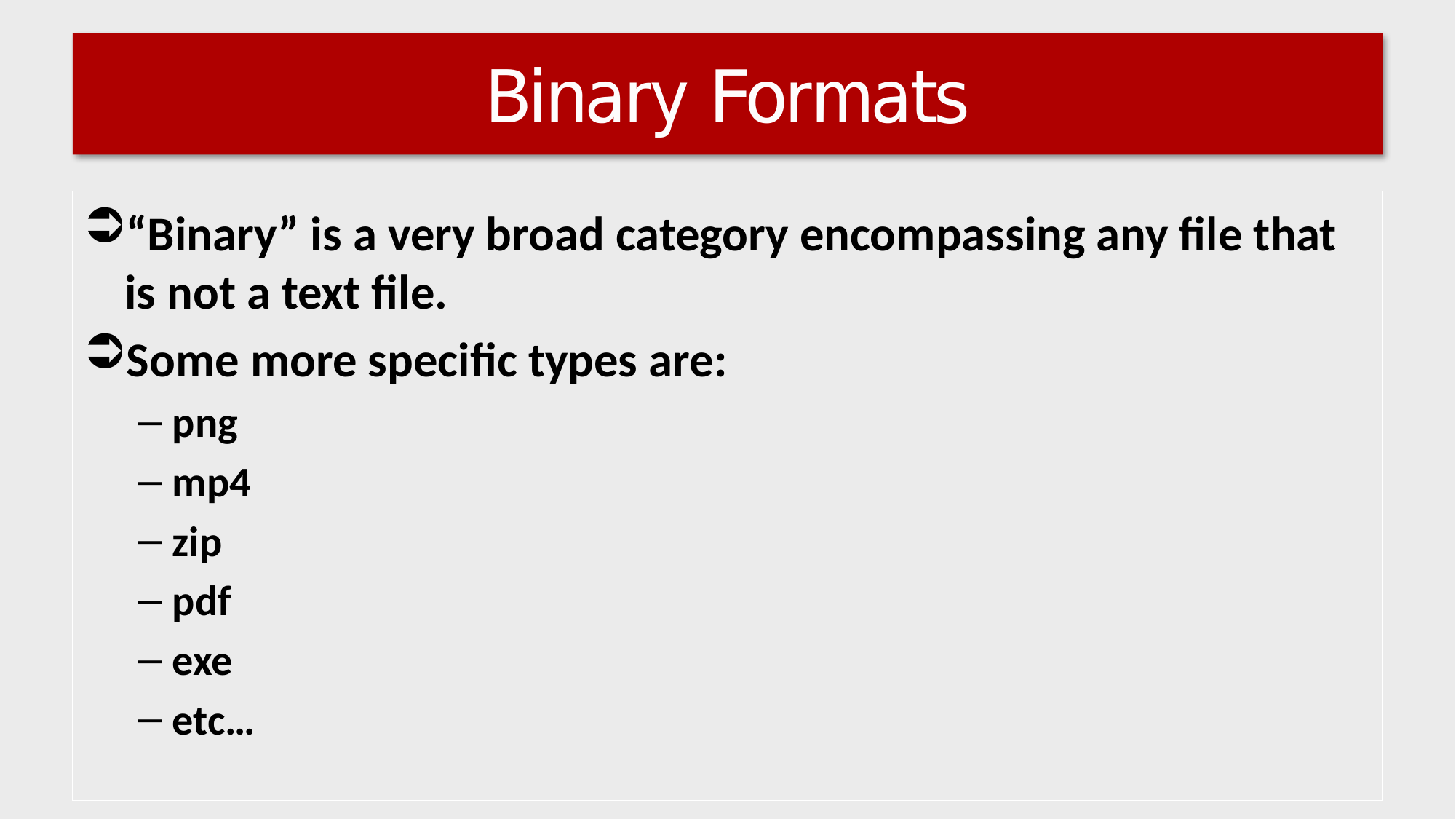

# Binary Formats
“Binary” is a very broad category encompassing any file that is not a text file.
Some more specific types are:
png
mp4
zip
pdf
exe
etc…